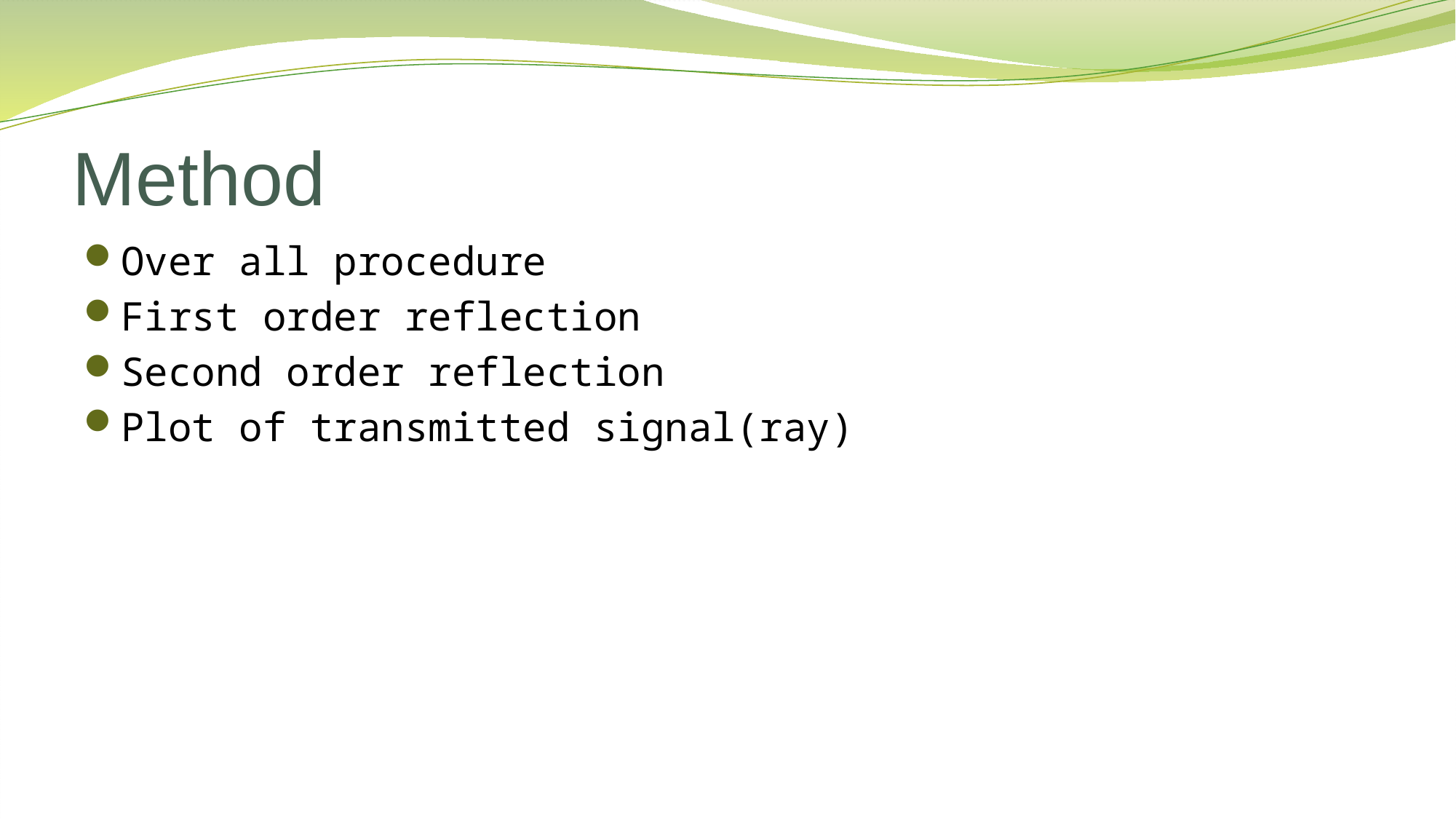

# Method
Over all procedure
First order reflection
Second order reflection
Plot of transmitted signal(ray)